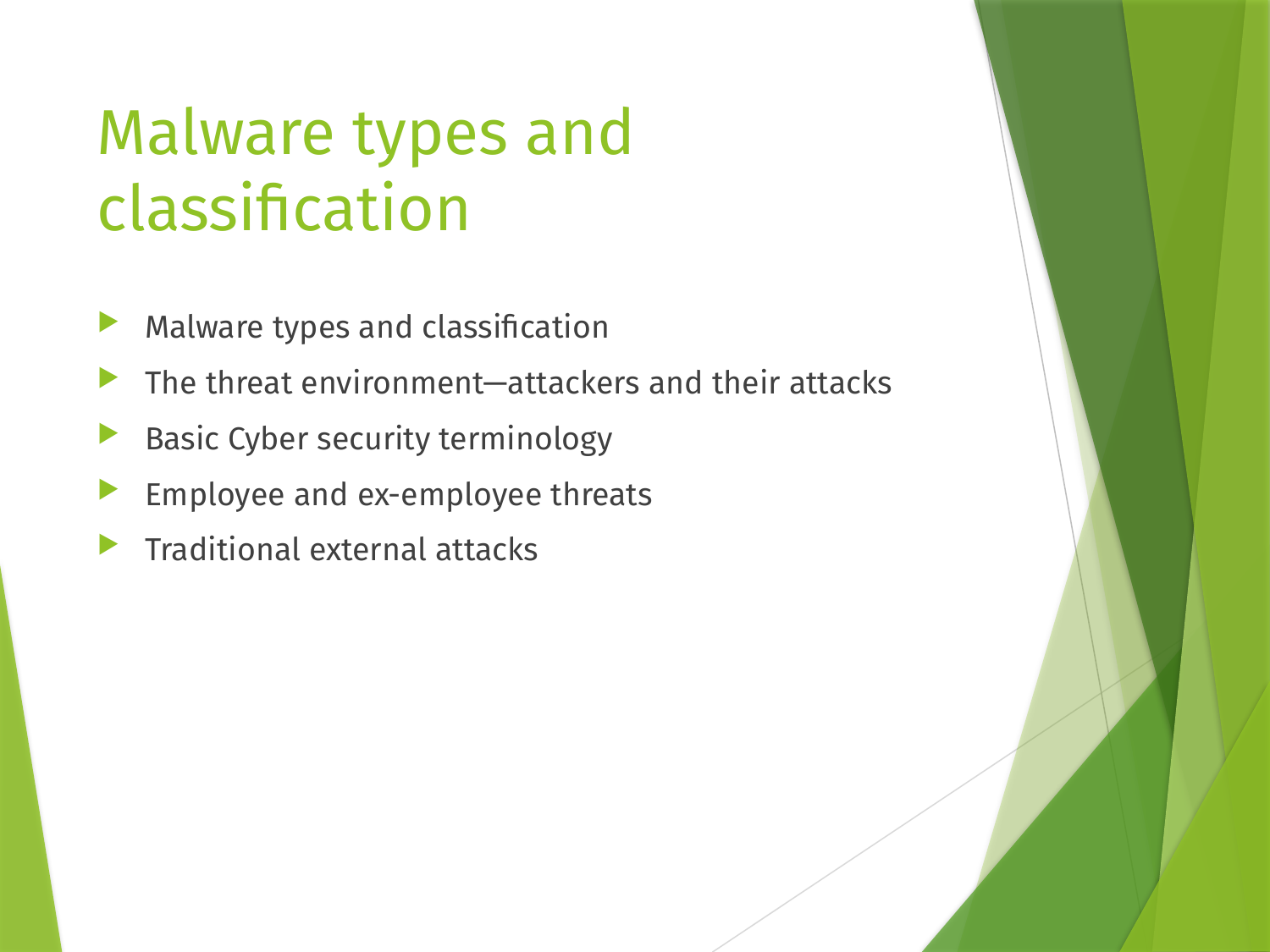

# Malware types and classification
Malware types and classification
The threat environment—attackers and their attacks
Basic Cyber security terminology
Employee and ex-employee threats
Traditional external attacks